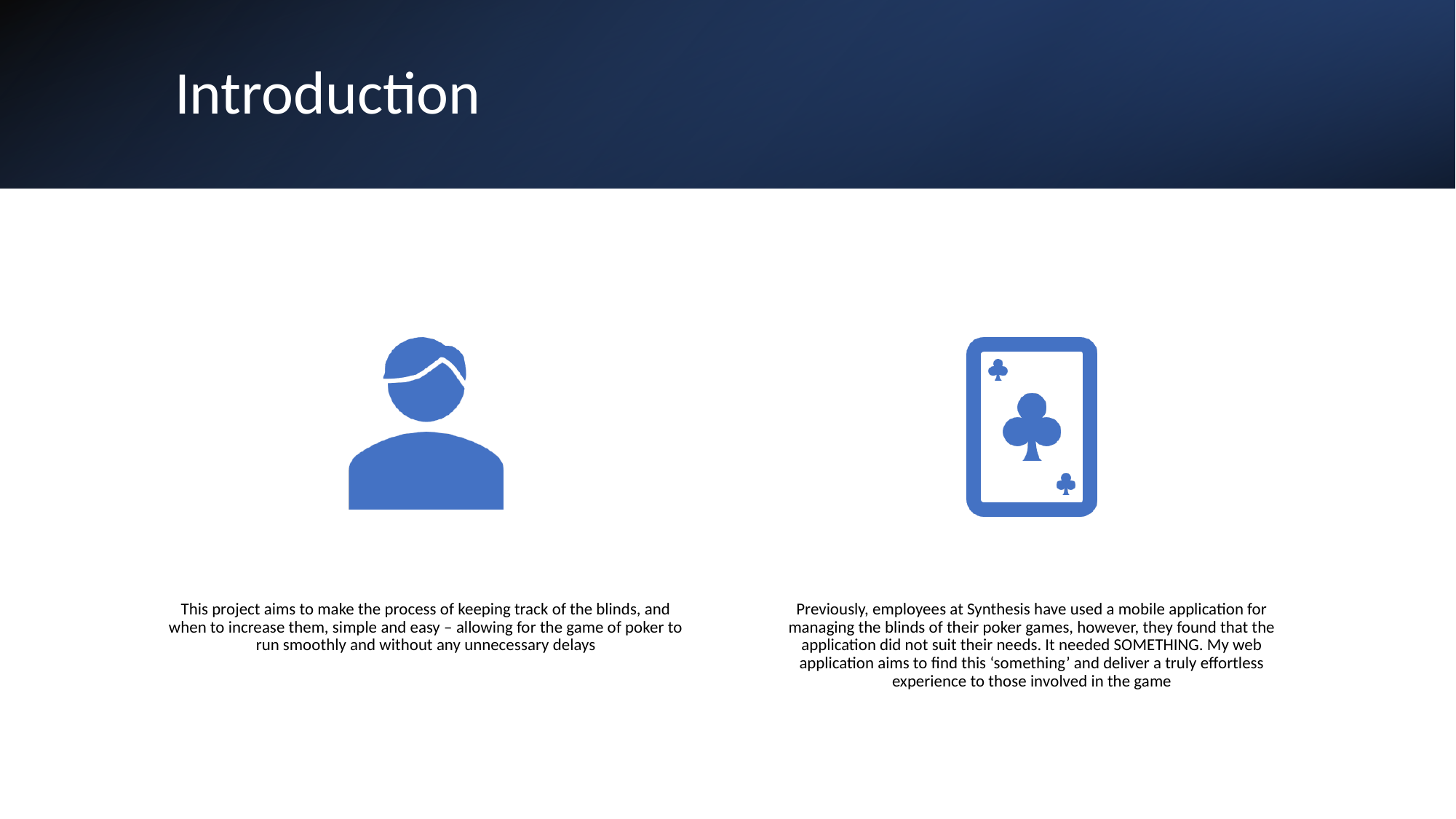

# Introduction
This project aims to make the process of keeping track of the blinds, and when to increase them, simple and easy – allowing for the game of poker to run smoothly and without any unnecessary delays
Previously, employees at Synthesis have used a mobile application for managing the blinds of their poker games, however, they found that the application did not suit their needs. It needed SOMETHING. My web application aims to find this ‘something’ and deliver a truly effortless experience to those involved in the game